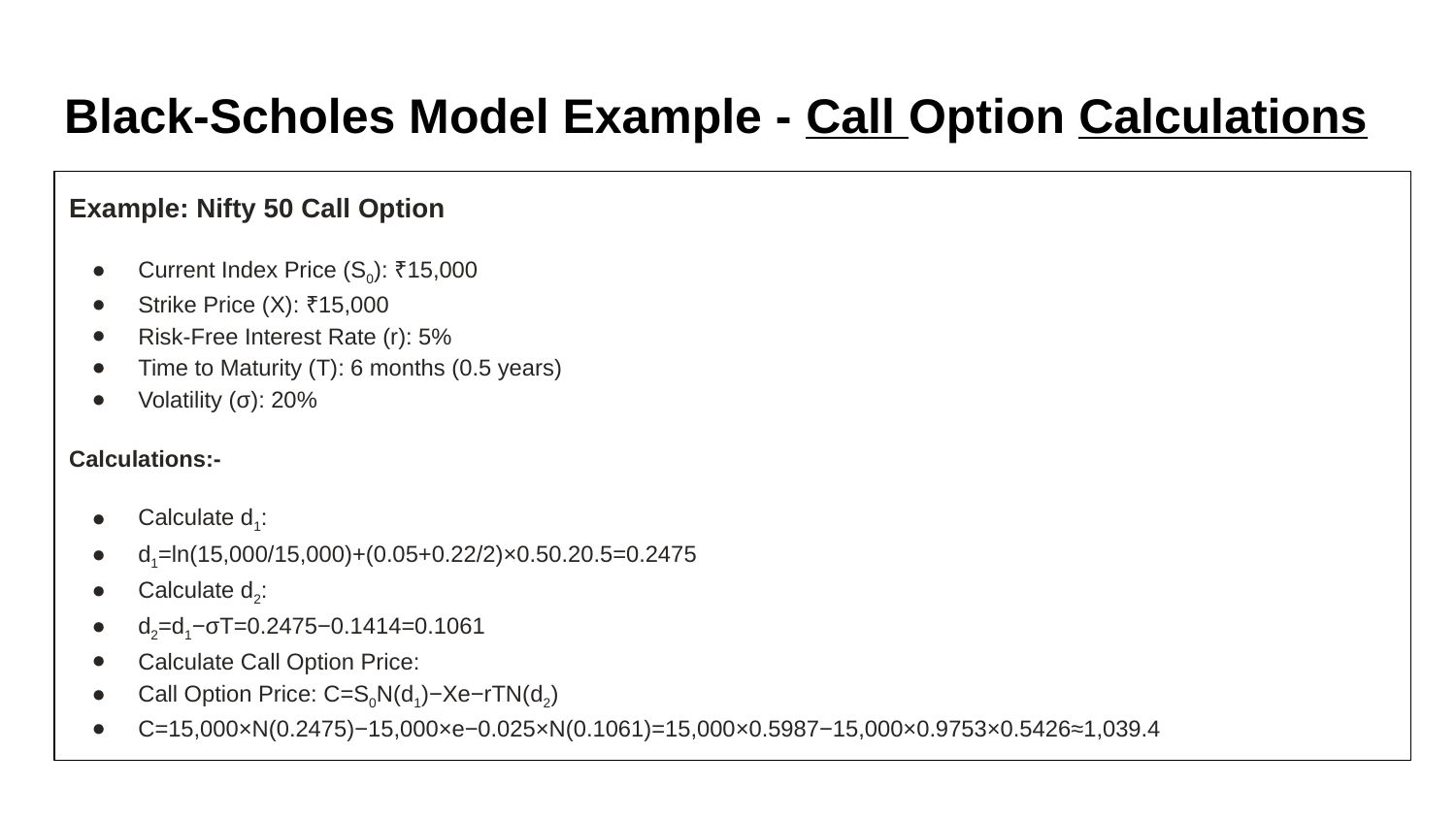

# Black-Scholes Model Example - Call Option Calculations
Example: Nifty 50 Call Option
Current Index Price (S0): ₹15,000
Strike Price (X): ₹15,000
Risk-Free Interest Rate (r): 5%
Time to Maturity (T): 6 months (0.5 years)
Volatility (σ): 20%
Calculations:-
Calculate d1:
d1=ln⁡(15,000/15,000)+(0.05+0.22/2)×0.50.20.5=0.2475
Calculate d2:
d2=d1−σT=0.2475−0.1414=0.1061
Calculate Call Option Price:
Call Option Price: C=S0N(d1)−Xe−rTN(d2)
C=15,000×N(0.2475)−15,000×e−0.025×N(0.1061)=15,000×0.5987−15,000×0.9753×0.5426≈1,039.4